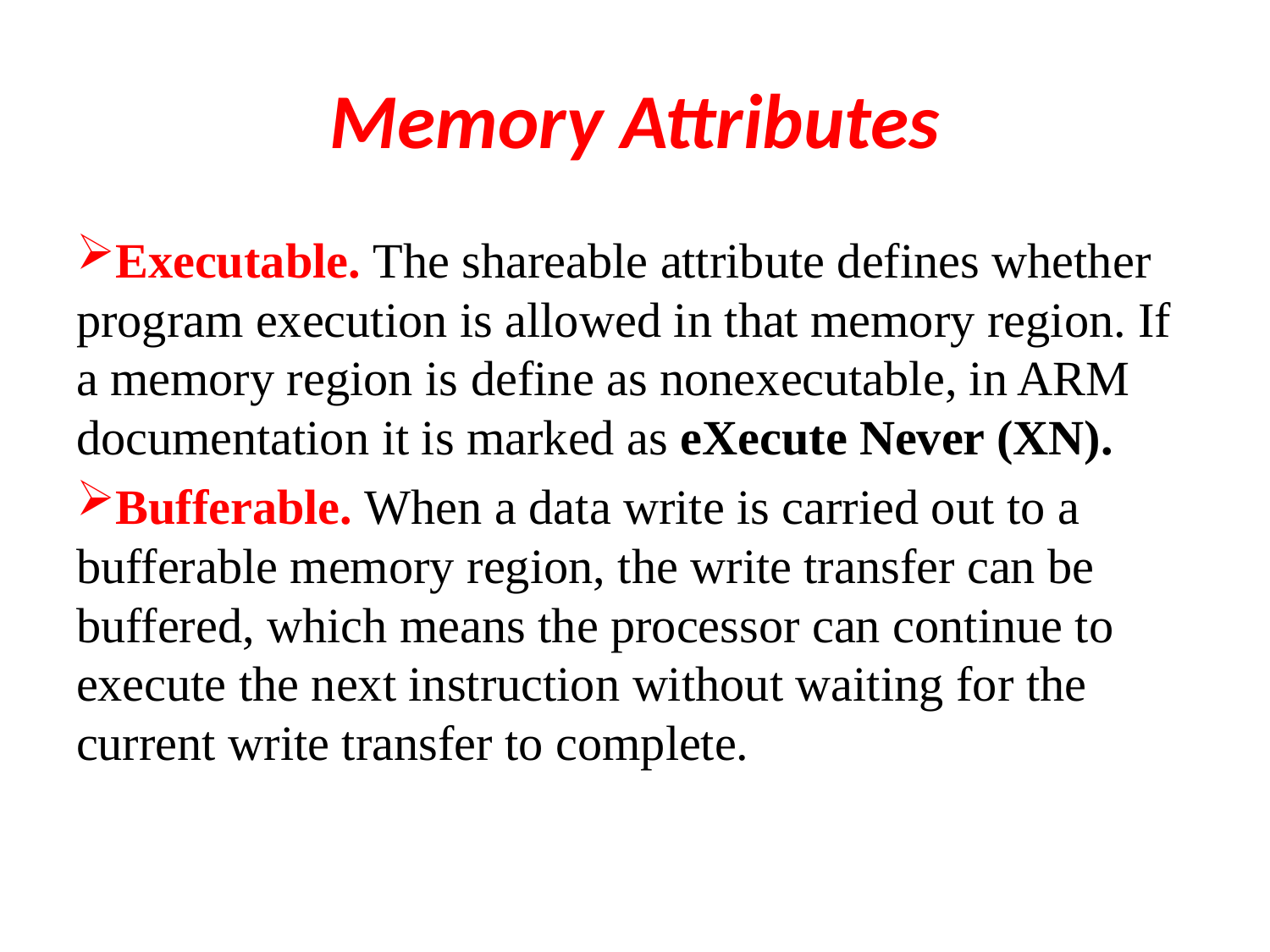

# Memory Attributes
Executable. The shareable attribute defines whether program execution is allowed in that memory region. If a memory region is define as nonexecutable, in ARM documentation it is marked as eXecute Never (XN).
Bufferable. When a data write is carried out to a bufferable memory region, the write transfer can be buffered, which means the processor can continue to execute the next instruction without waiting for the current write transfer to complete.